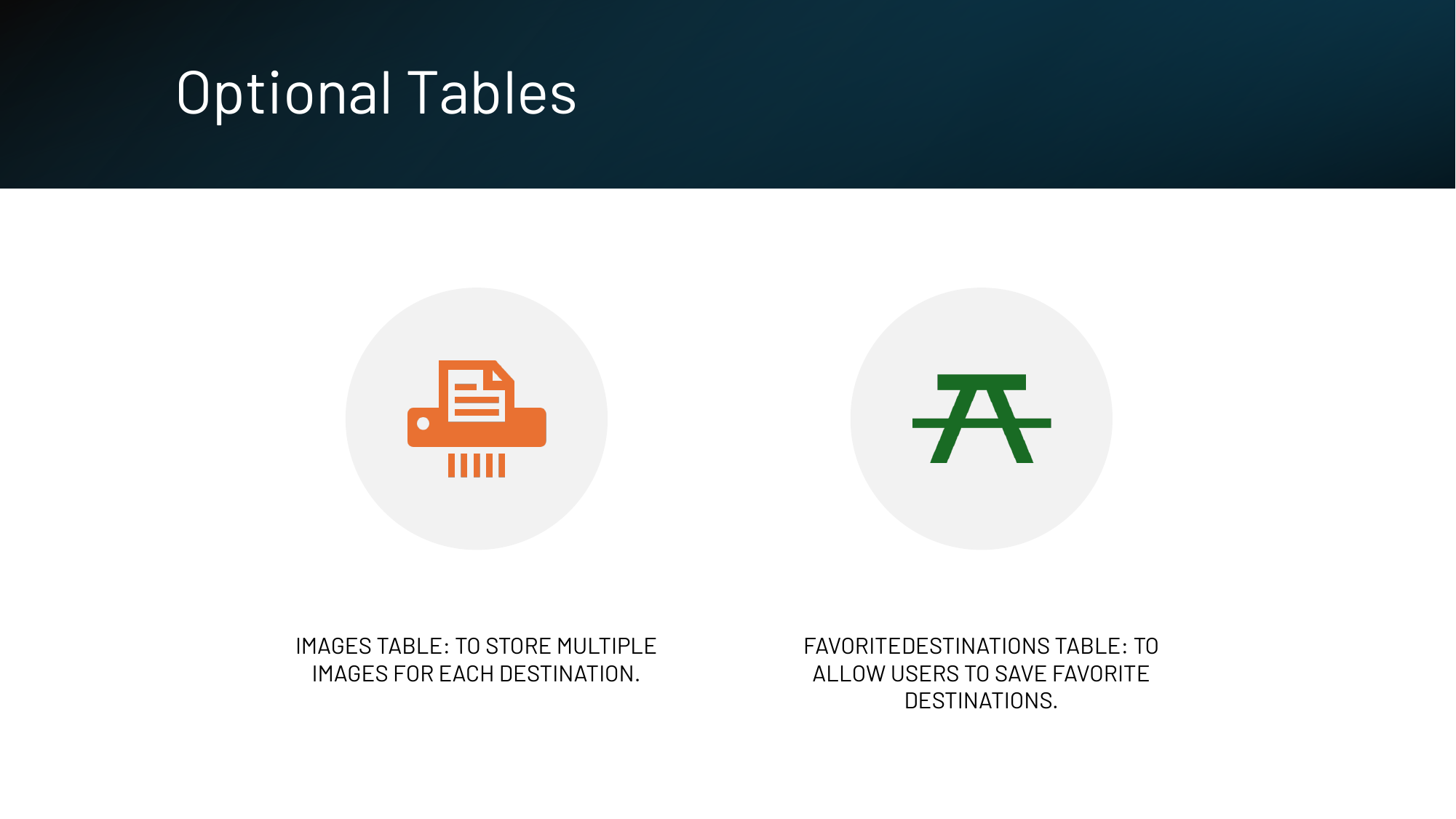

# Optional Tables
Images Table: To store multiple images for each destination.
FavoriteDestinations Table: To allow users to save favorite destinations.